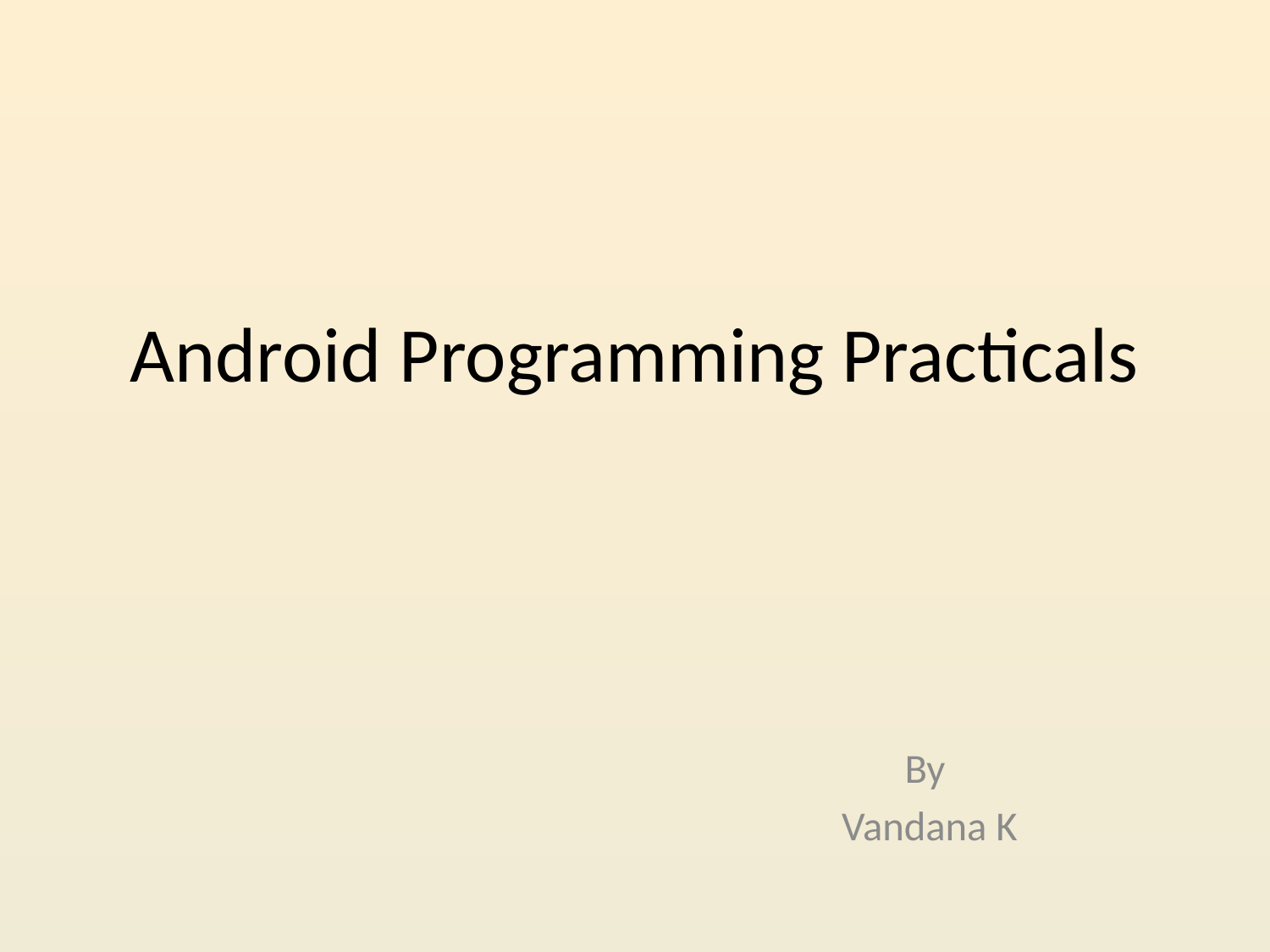

# Android Programming Practicals
By
 Vandana K